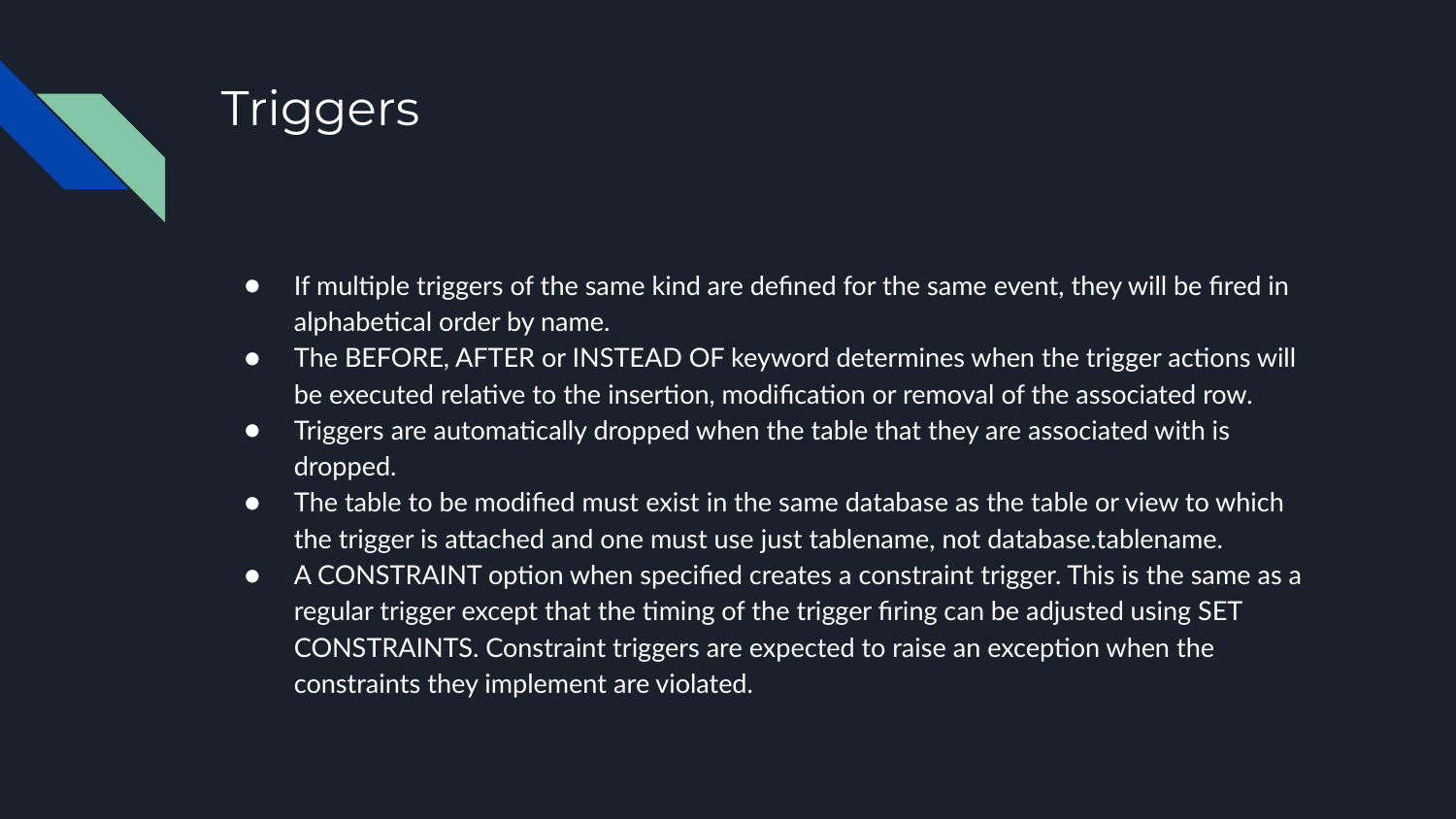

# Triggers
If multiple triggers of the same kind are defined for the same event, they will be fired in alphabetical order by name.
The BEFORE, AFTER or INSTEAD OF keyword determines when the trigger actions will be executed relative to the insertion, modification or removal of the associated row.
Triggers are automatically dropped when the table that they are associated with is dropped.
The table to be modified must exist in the same database as the table or view to which the trigger is attached and one must use just tablename, not database.tablename.
A CONSTRAINT option when specified creates a constraint trigger. This is the same as a regular trigger except that the timing of the trigger firing can be adjusted using SET CONSTRAINTS. Constraint triggers are expected to raise an exception when the constraints they implement are violated.